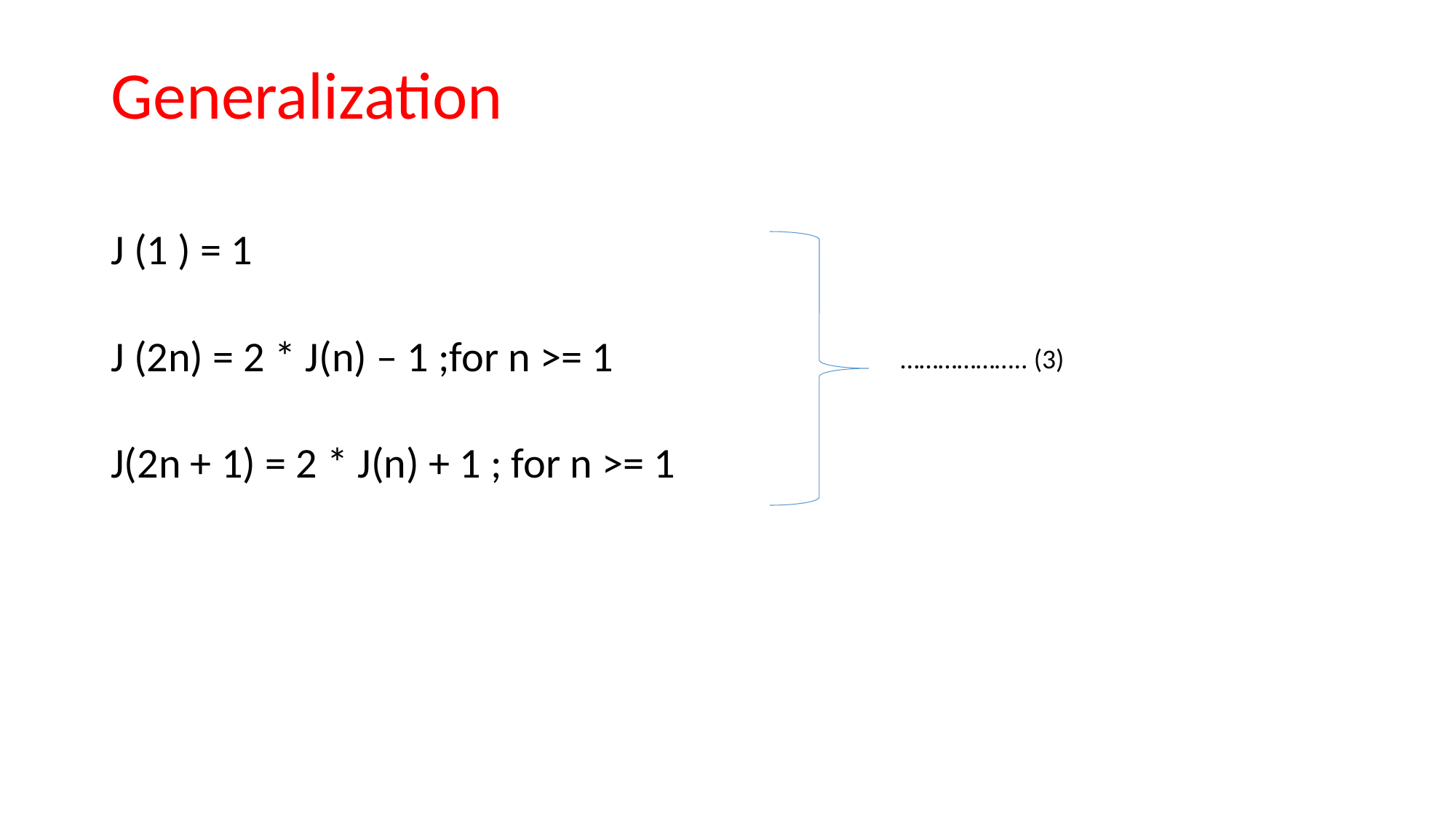

# Generalization
J (1 ) = 1
J (2n) = 2 * J(n) – 1 ;for n >= 1
J(2n + 1) = 2 * J(n) + 1 ; for n >= 1

……………….. (3)